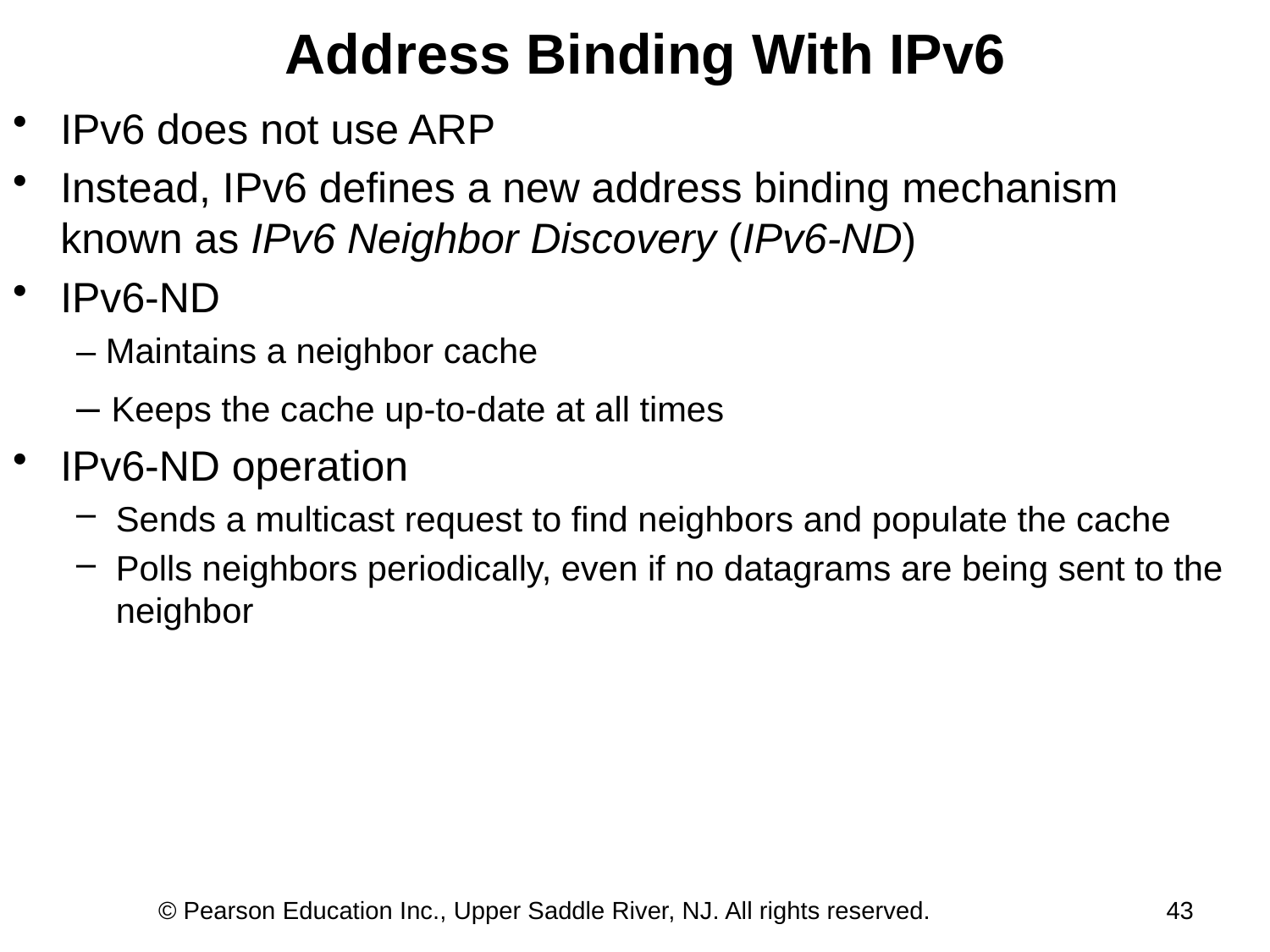

# Address Binding With IPv6
IPv6 does not use ARP
Instead, IPv6 defines a new address binding mechanism known as IPv6 Neighbor Discovery (IPv6-ND)
IPv6-ND
– Maintains a neighbor cache
– Keeps the cache up-to-date at all times
IPv6-ND operation
Sends a multicast request to find neighbors and populate the cache
Polls neighbors periodically, even if no datagrams are being sent to the neighbor
© Pearson Education Inc., Upper Saddle River, NJ. All rights reserved.
43